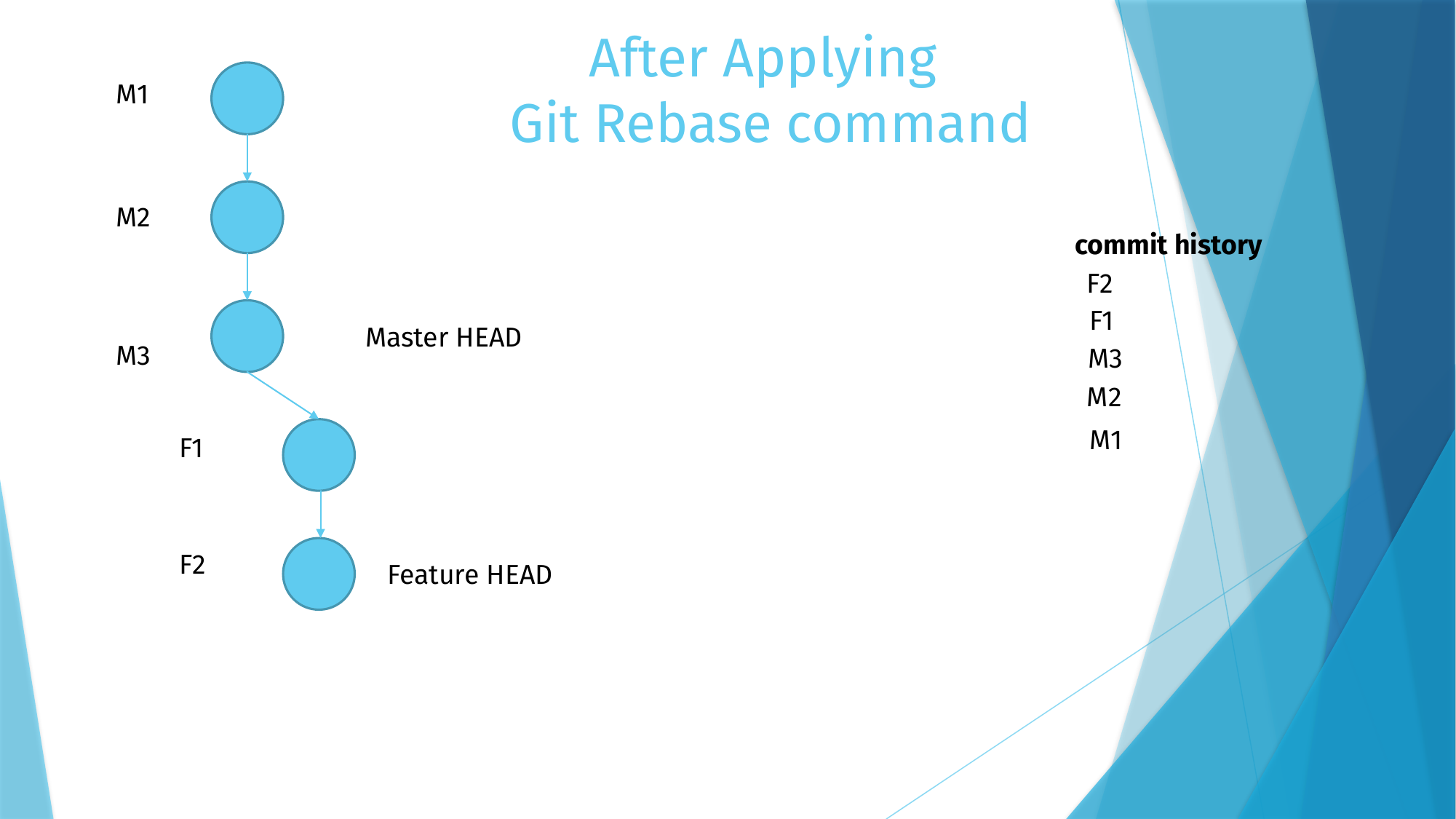

After Applying
Git Rebase command

 M1

 M2
 commit history
 F2
 F1

Master HEAD
 M3
 M3
 M2
 M1

 F1

 F2
Feature HEAD